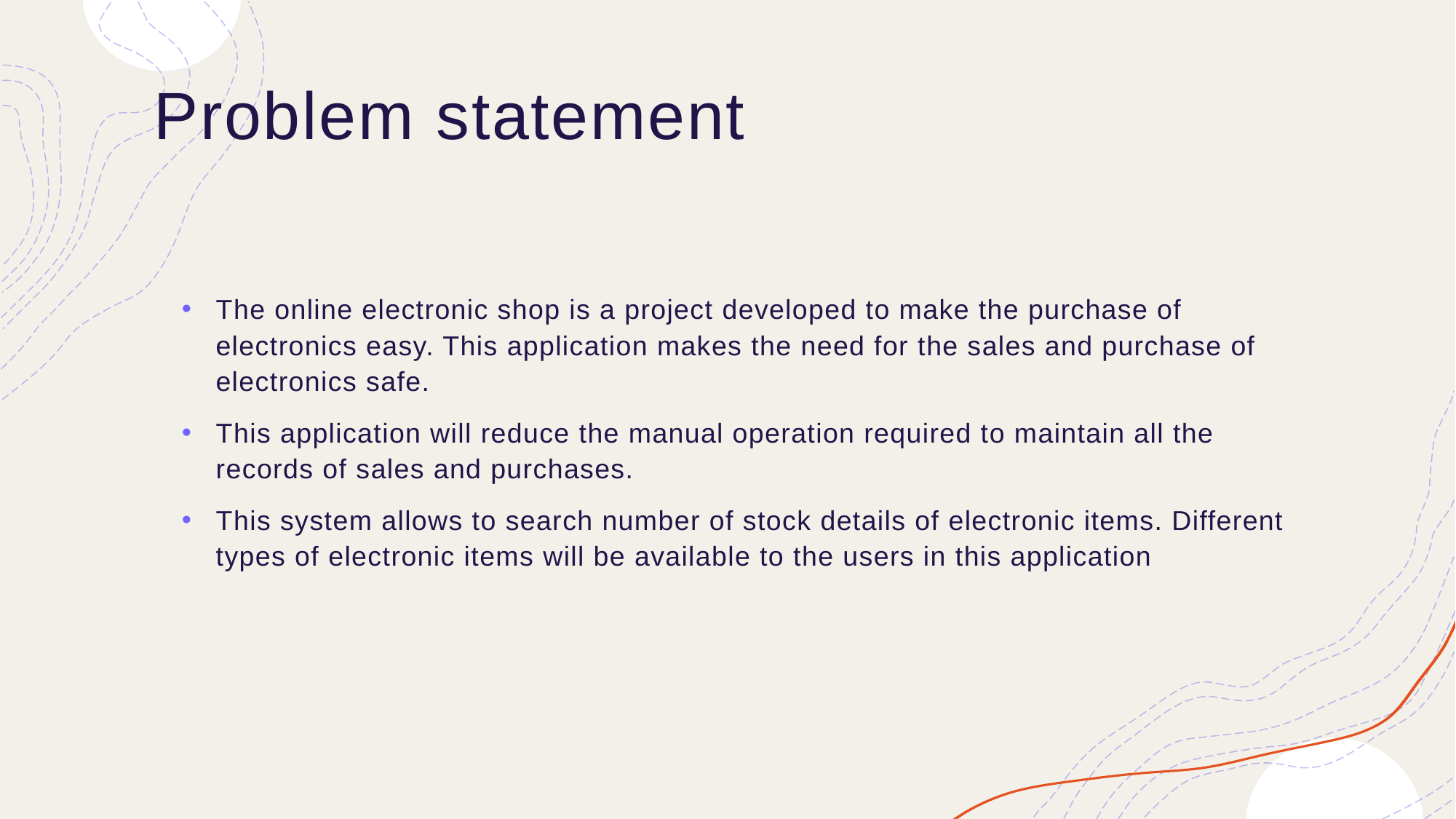

# Problem statement
The online electronic shop is a project developed to make the purchase of electronics easy. This application makes the need for the sales and purchase of electronics safe.
This application will reduce the manual operation required to maintain all the records of sales and purchases.
This system allows to search number of stock details of electronic items. Different types of electronic items will be available to the users in this application